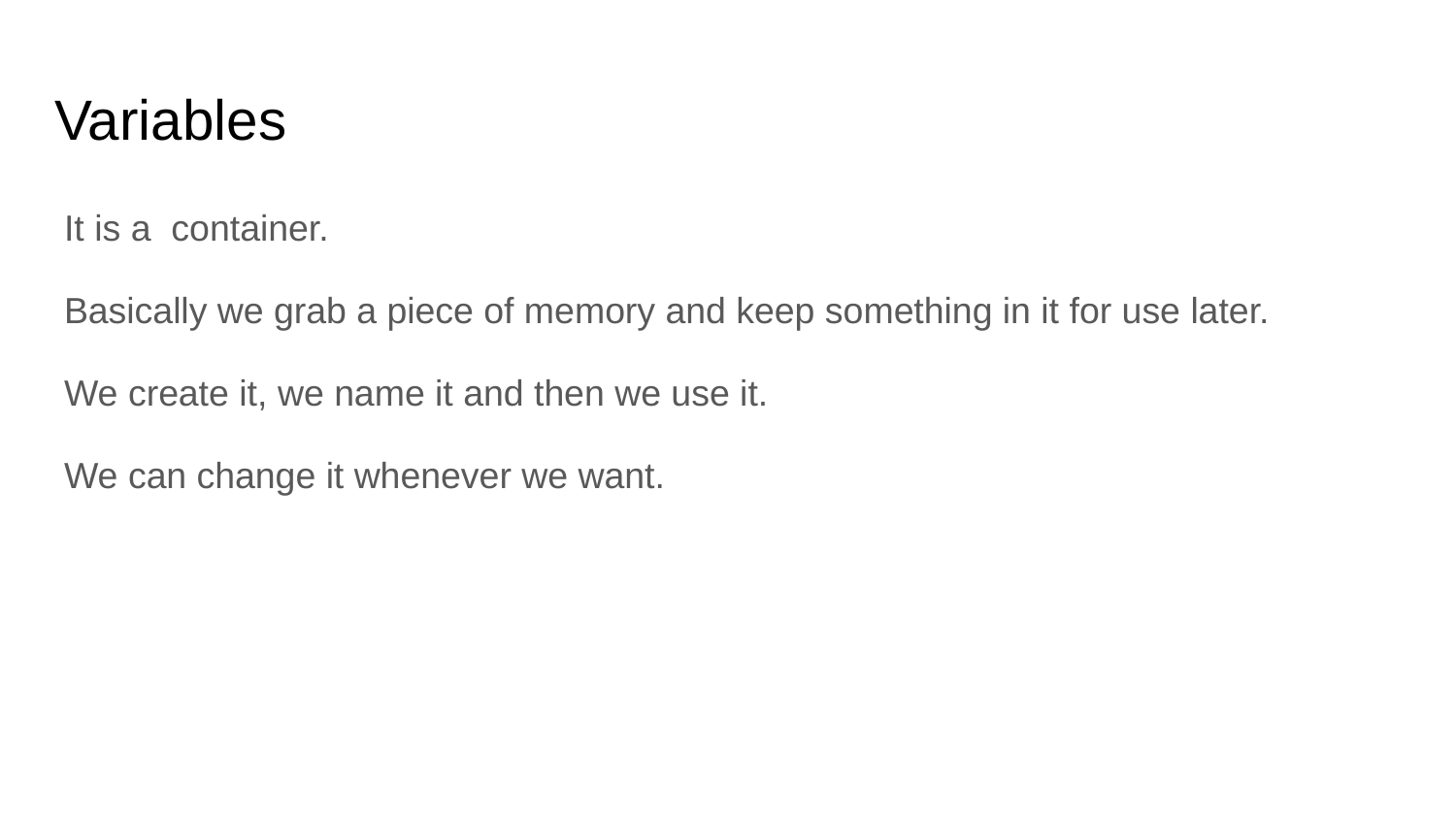

# Variables
It is a  container.
Basically we grab a piece of memory and keep something in it for use later.
We create it, we name it and then we use it.
We can change it whenever we want.